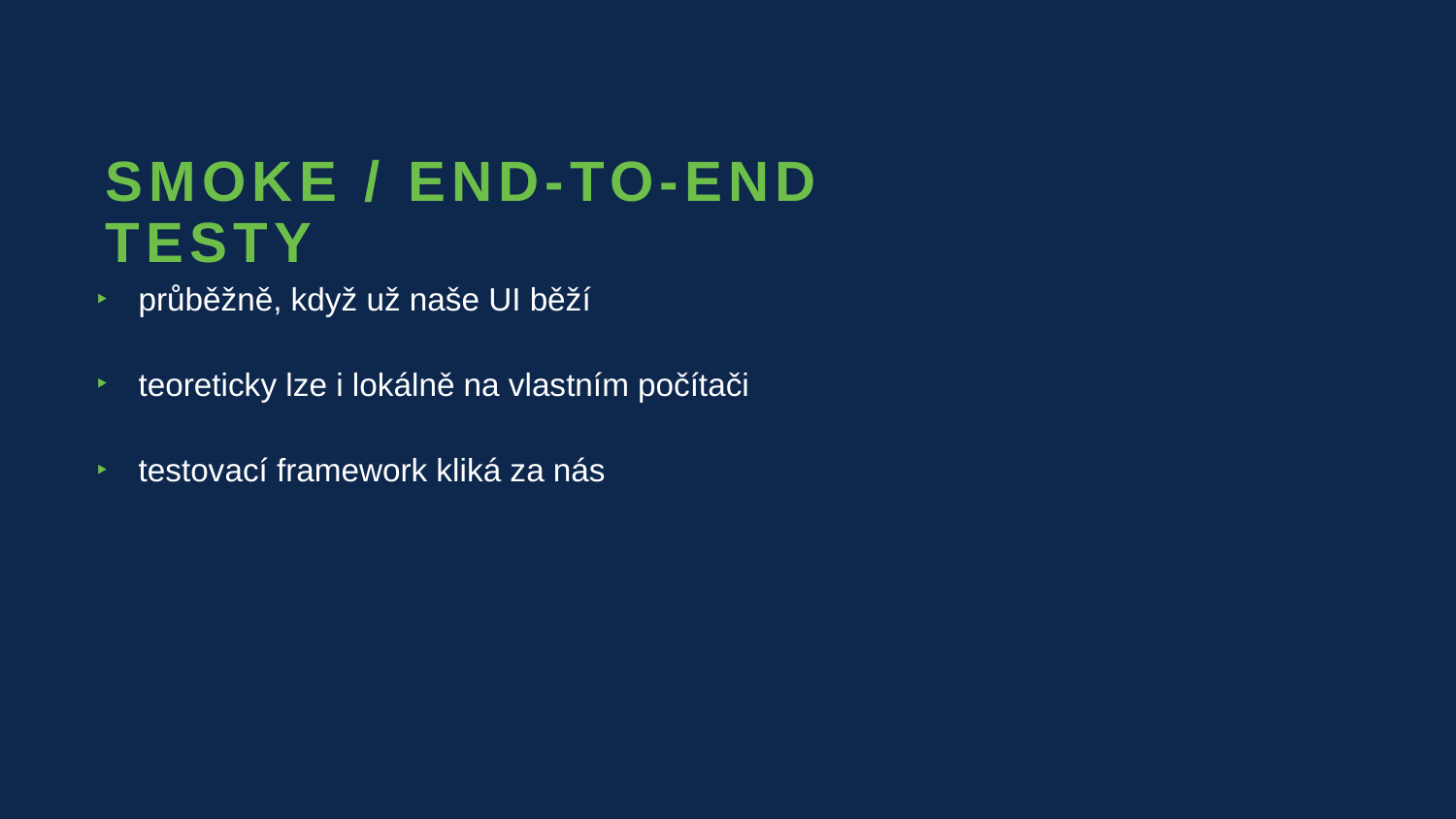

# Smoke / End-to-end testy
průběžně, když už naše UI běží
teoreticky lze i lokálně na vlastním počítači
testovací framework kliká za nás